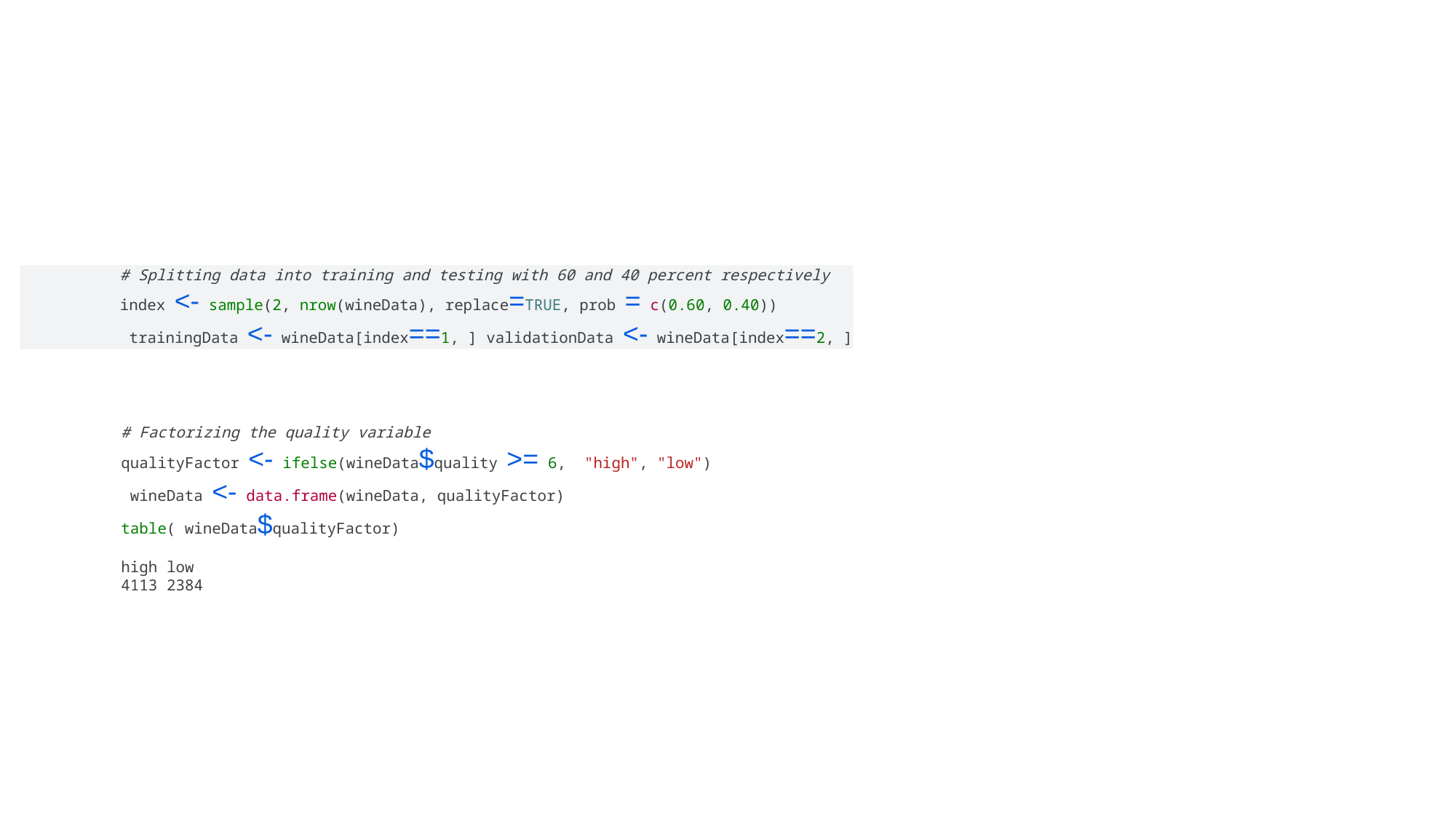

#

           # Splitting data into training and testing with 60 and 40 percent respectively
           index <- sample(2, nrow(wineData), replace=TRUE, prob = c(0.60, 0.40))
            trainingData <- wineData[index==1, ] validationData <- wineData[index==2, ]
          # Factorizing the quality variable
          qualityFactor <- ifelse(wineData$quality >= 6,  "high", "low")
           wineData <- data.frame(wineData, qualityFactor)
          table( wineData$qualityFactor)

          high low
          4113 2384